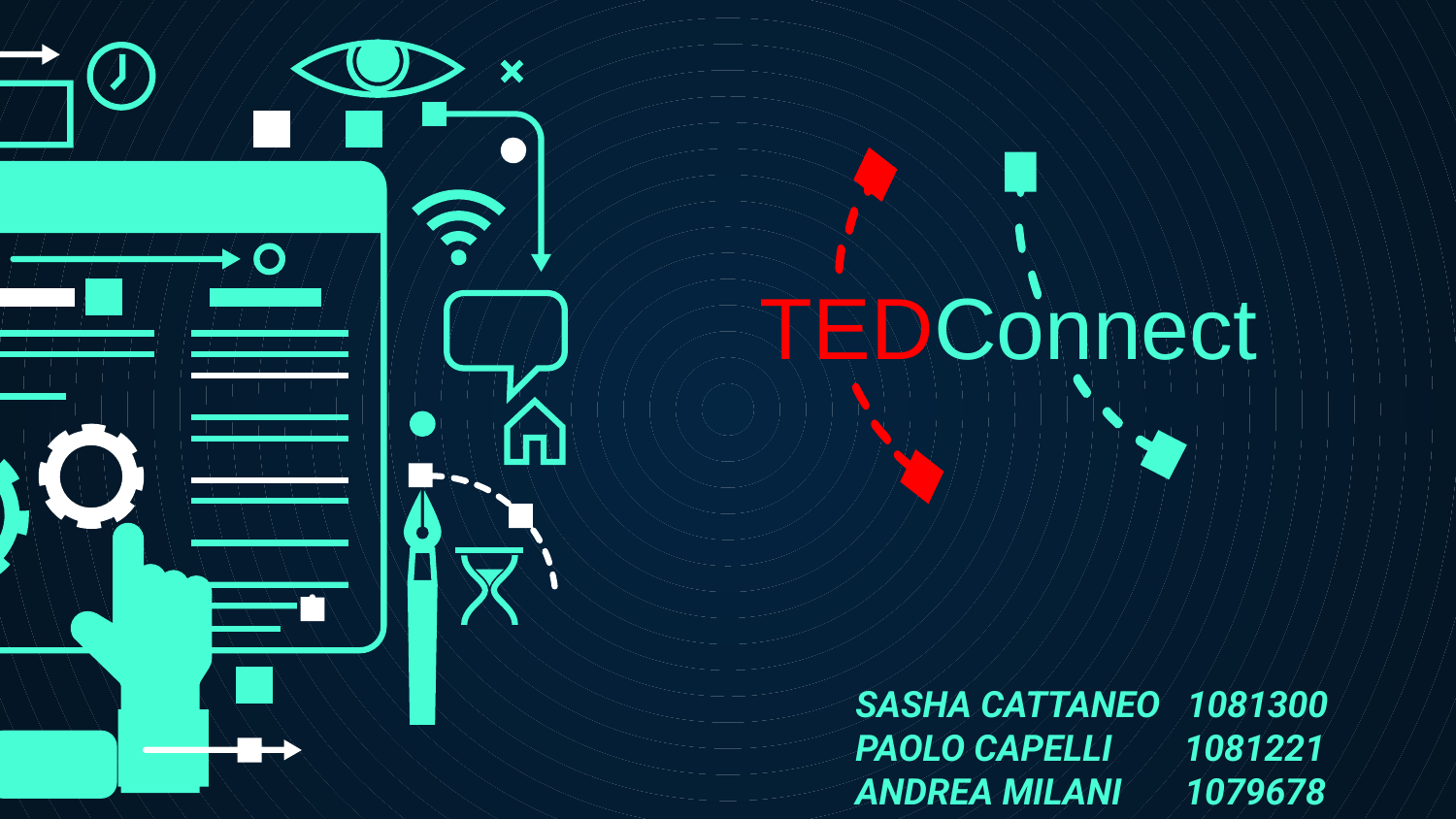

# TEDConnect

SASHA CATTANEO   1081300
PAOLO CAPELLI        1081221
ANDREA MILANI       1079678